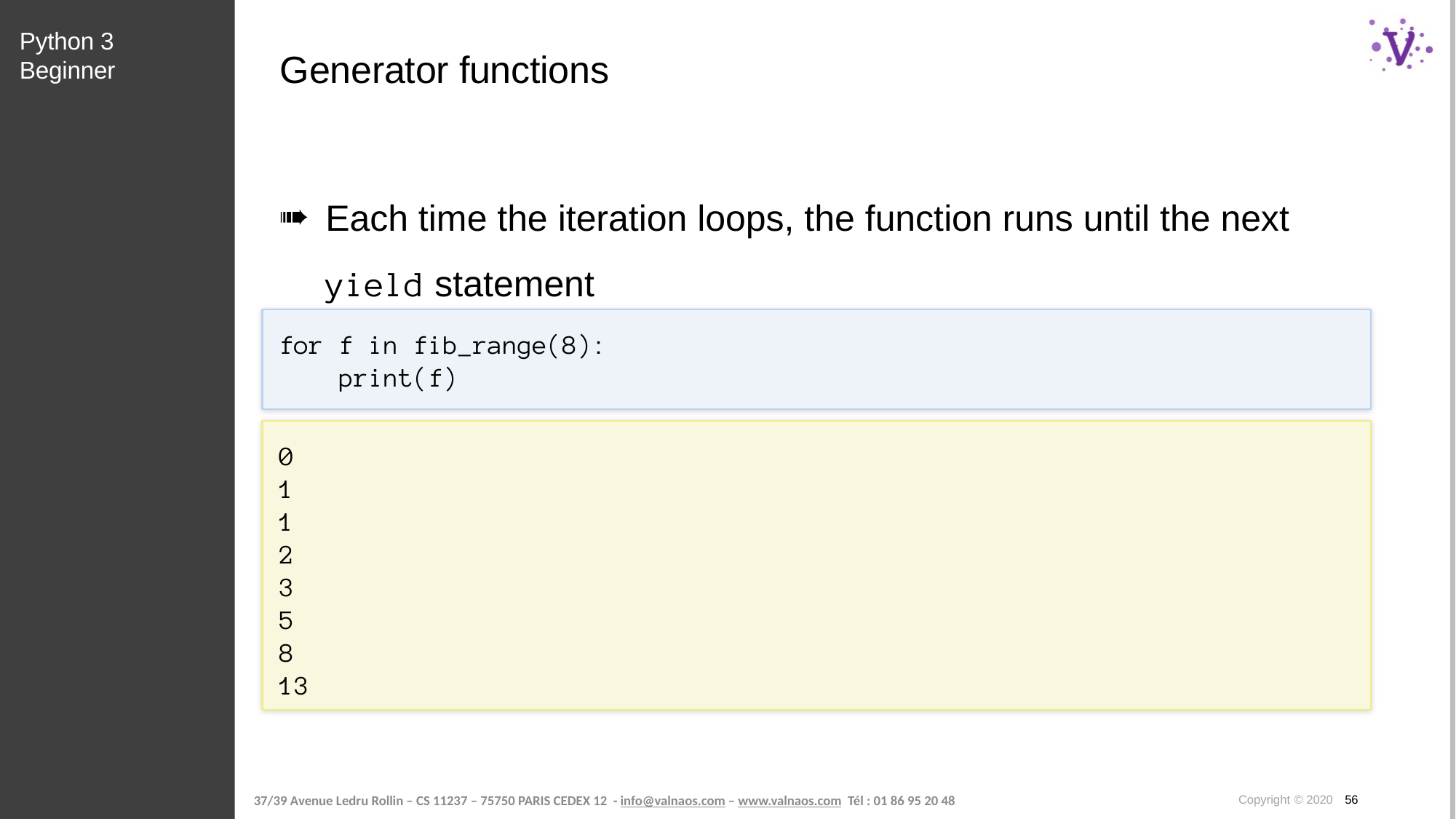

Python 3 Beginner
# Generator functions
Each time the iteration loops, the function runs until the next yield statement
for f in fib_range(8):
    print(f)

0
1
1
2
3
5
8
13
Copyright © 2020   56